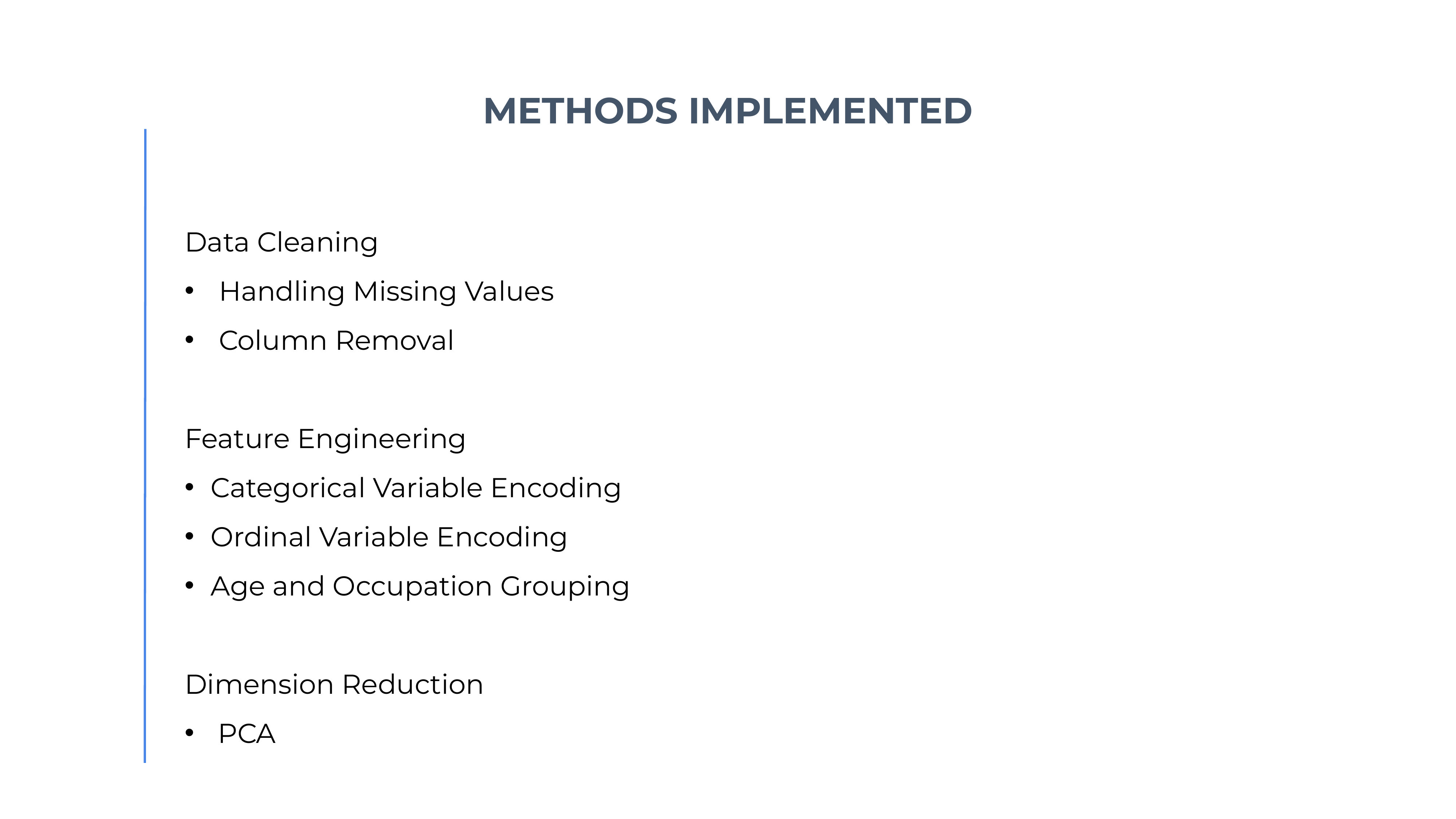

METHODS IMPLEMENTED
Data Cleaning
Handling Missing Values
Column Removal

Feature Engineering
Categorical Variable Encoding
Ordinal Variable Encoding
Age and Occupation Grouping

Dimension Reduction
 PCA